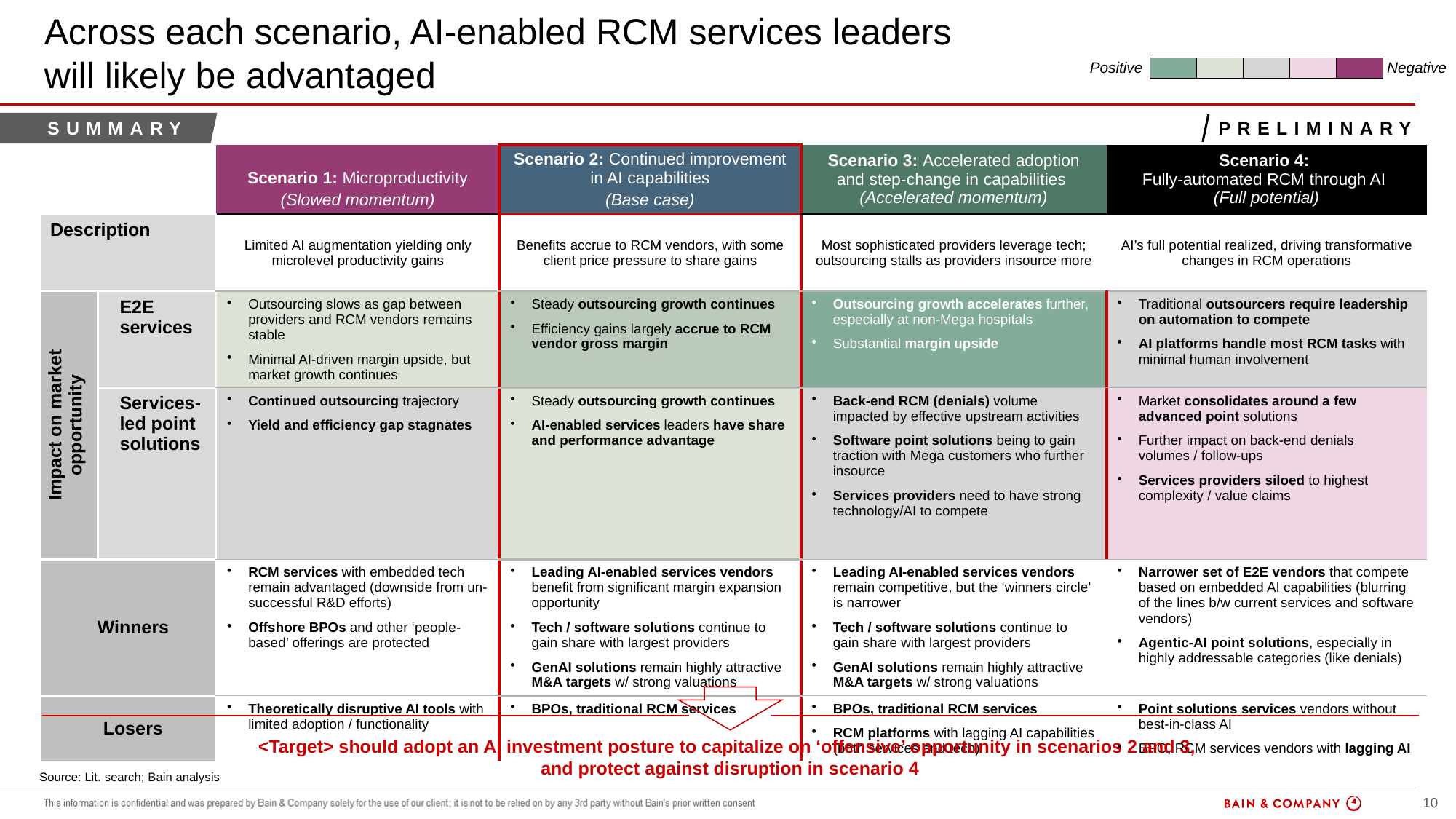

# Across each scenario, AI-enabled RCM services leaders will likely be advantaged
Positive
Negative

SUMMARY
preliminary
|  |  | Scenario 1: Microproductivity (Slowed momentum) | Scenario 2: Continued improvement in AI capabilities (Base case) | Scenario 3: Accelerated adoption and step-change in capabilities (Accelerated momentum) | Scenario 4: Fully-automated RCM through AI (Full potential) |
| --- | --- | --- | --- | --- | --- |
| Description |  | Limited AI augmentation yielding only microlevel productivity gains | Benefits accrue to RCM vendors, with some client price pressure to share gains | Most sophisticated providers leverage tech; outsourcing stalls as providers insource more | AI’s full potential realized, driving transformative changes in RCM operations |
| Impact on market opportunity | E2E services | Outsourcing slows as gap between providers and RCM vendors remains stable Minimal AI-driven margin upside, but market growth continues | Steady outsourcing growth continues Efficiency gains largely accrue to RCM vendor gross margin | Outsourcing growth accelerates further, especially at non-Mega hospitals Substantial margin upside | Traditional outsourcers require leadership on automation to compete AI platforms handle most RCM tasks with minimal human involvement |
|  | Services-led point solutions | Continued outsourcing trajectory Yield and efficiency gap stagnates | Steady outsourcing growth continues AI-enabled services leaders have share and performance advantage | Back-end RCM (denials) volume impacted by effective upstream activities Software point solutions being to gain traction with Mega customers who further insource Services providers need to have strong technology/AI to compete | Market consolidates around a few advanced point solutions Further impact on back-end denials volumes / follow-ups Services providers siloed to highest complexity / value claims |
| Winners |  | RCM services with embedded tech remain advantaged (downside from un-successful R&D efforts) Offshore BPOs and other ‘people-based’ offerings are protected | Leading AI-enabled services vendors benefit from significant margin expansion opportunity Tech / software solutions continue to gain share with largest providers GenAI solutions remain highly attractive M&A targets w/ strong valuations | Leading AI-enabled services vendors remain competitive, but the ‘winners circle’ is narrower Tech / software solutions continue to gain share with largest providers GenAI solutions remain highly attractive M&A targets w/ strong valuations | Narrower set of E2E vendors that compete based on embedded AI capabilities (blurring of the lines b/w current services and software vendors) Agentic-AI point solutions, especially in highly addressable categories (like denials) |
| Losers |  | Theoretically disruptive AI tools with limited adoption / functionality | BPOs, traditional RCM services | BPOs, traditional RCM services RCM platforms with lagging AI capabilities (both services and tech) | Point solutions services vendors without best-in-class AI BPO, RCM services vendors with lagging AI |

<Target> should adopt an AI investment posture to capitalize on ‘offensive’ opportunity in scenarios 2 and 3,
and protect against disruption in scenario 4
Source: Lit. search; Bain analysis